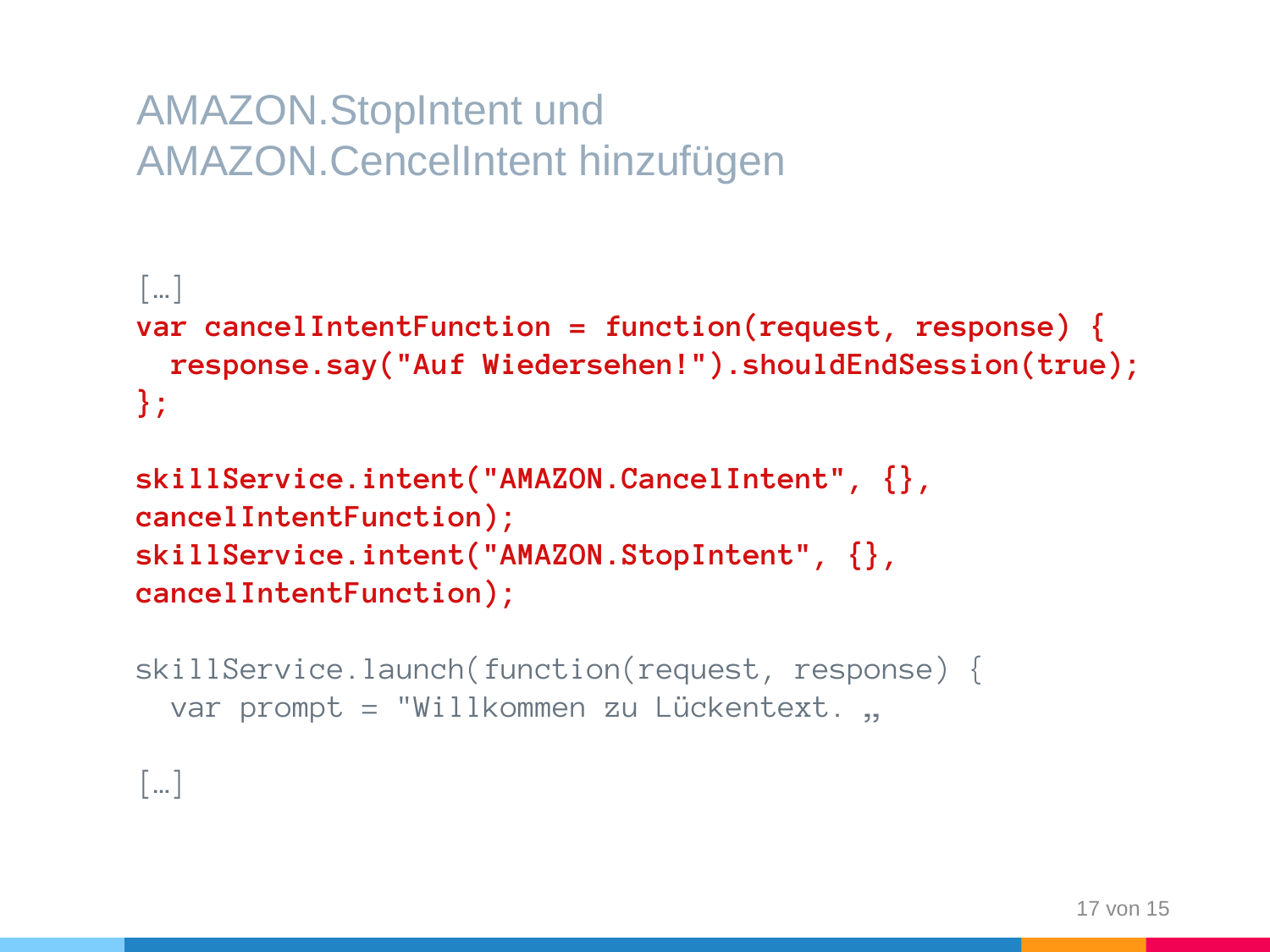

# AMAZON.StopIntent und AMAZON.CencelIntent hinzufügen
[…]
var cancelIntentFunction = function(request, response) {
  response.say("Auf Wiedersehen!").shouldEndSession(true);
};

skillService.intent("AMAZON.CancelIntent", {}, cancelIntentFunction);
skillService.intent("AMAZON.StopIntent", {}, cancelIntentFunction);

skillService.launch(function(request, response) {
  var prompt = "Willkommen zu Lückentext. „

[…]

17 von 15